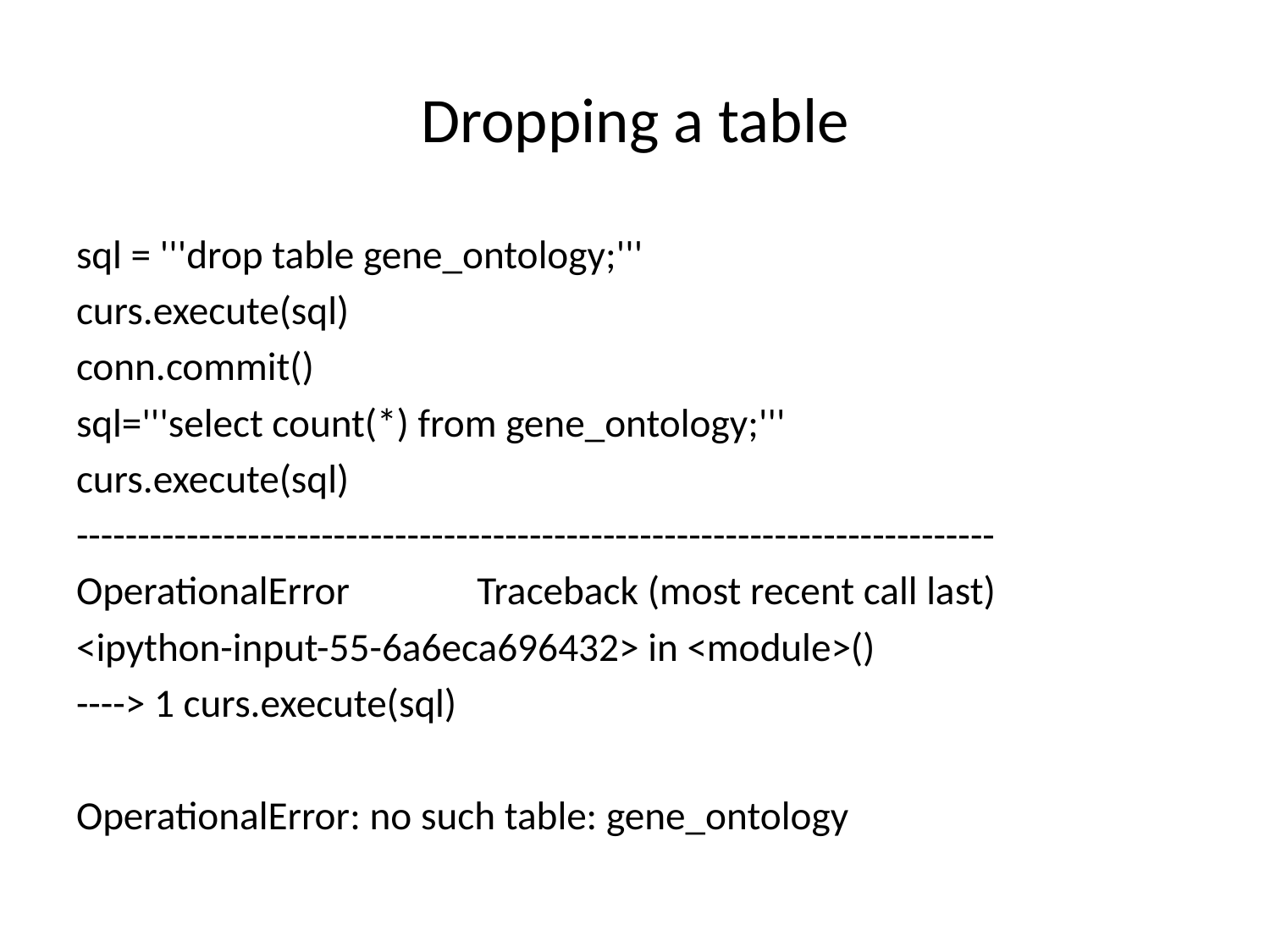

# Dropping a table
sql = '''drop table gene_ontology;'''
curs.execute(sql)
conn.commit()
sql='''select count(*) from gene_ontology;'''
curs.execute(sql)
---------------------------------------------------------------------------
OperationalError              Traceback (most recent call last)
<ipython-input-55-6a6eca696432> in <module>()
----> 1 curs.execute(sql)

OperationalError: no such table: gene_ontology